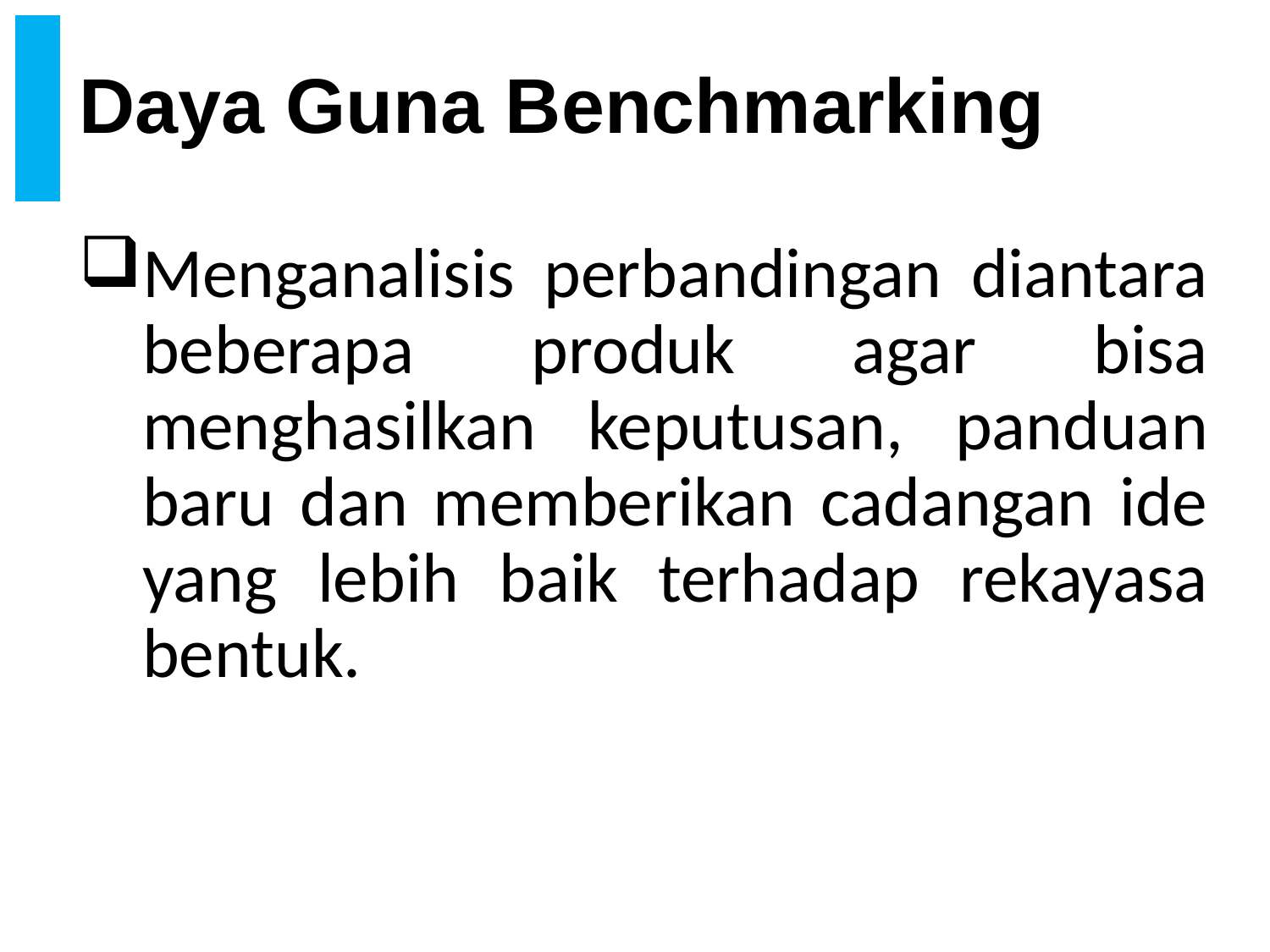

# Daya Guna Benchmarking
Menganalisis perbandingan diantara beberapa produk agar bisa menghasilkan keputusan, panduan baru dan memberikan cadangan ide yang lebih baik terhadap rekayasa bentuk.